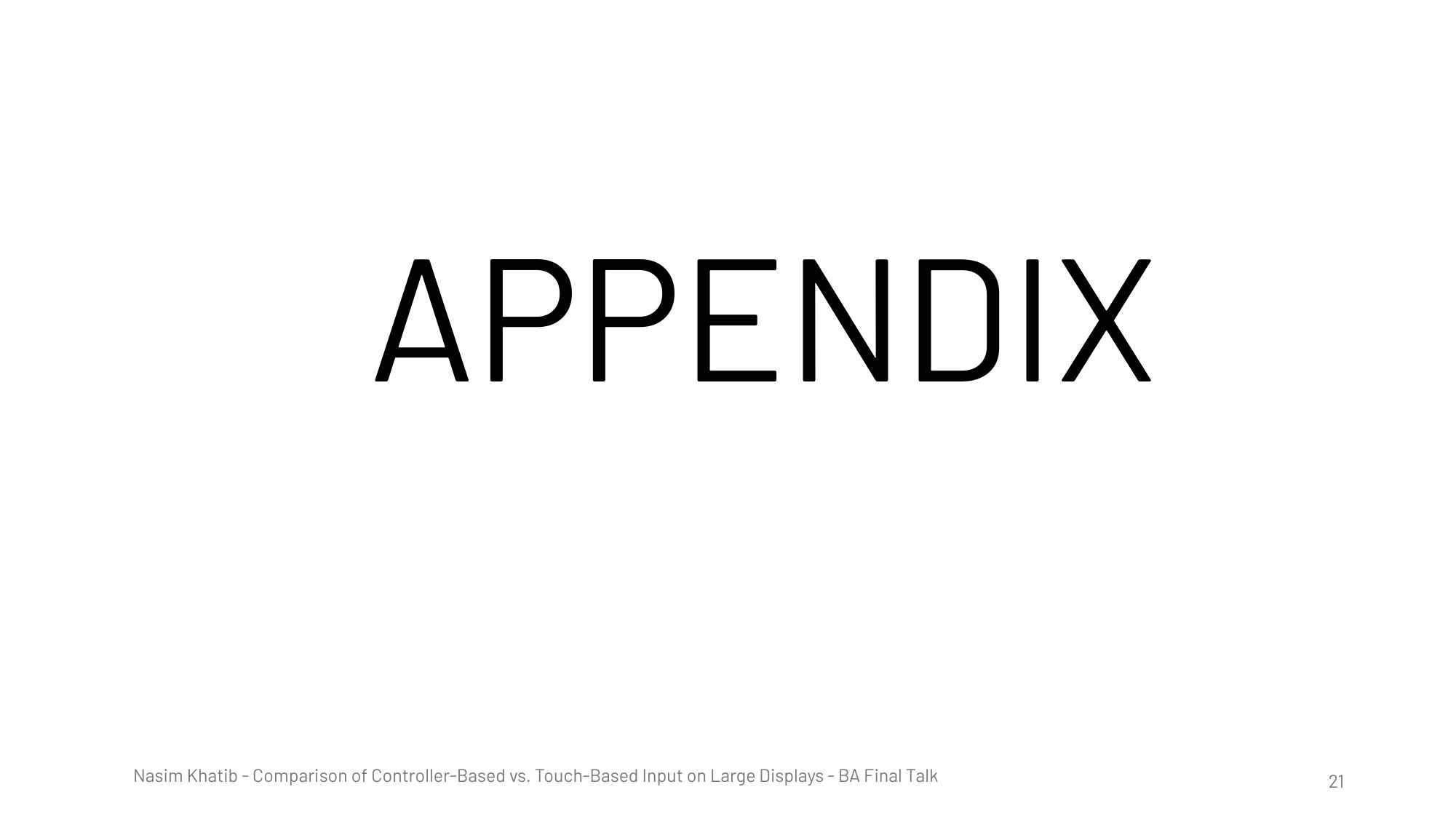

# APPENDIX
21
Nasim Khatib - Comparison of Controller-Based vs. Touch-Based Input on Large Displays - BA Final Talk